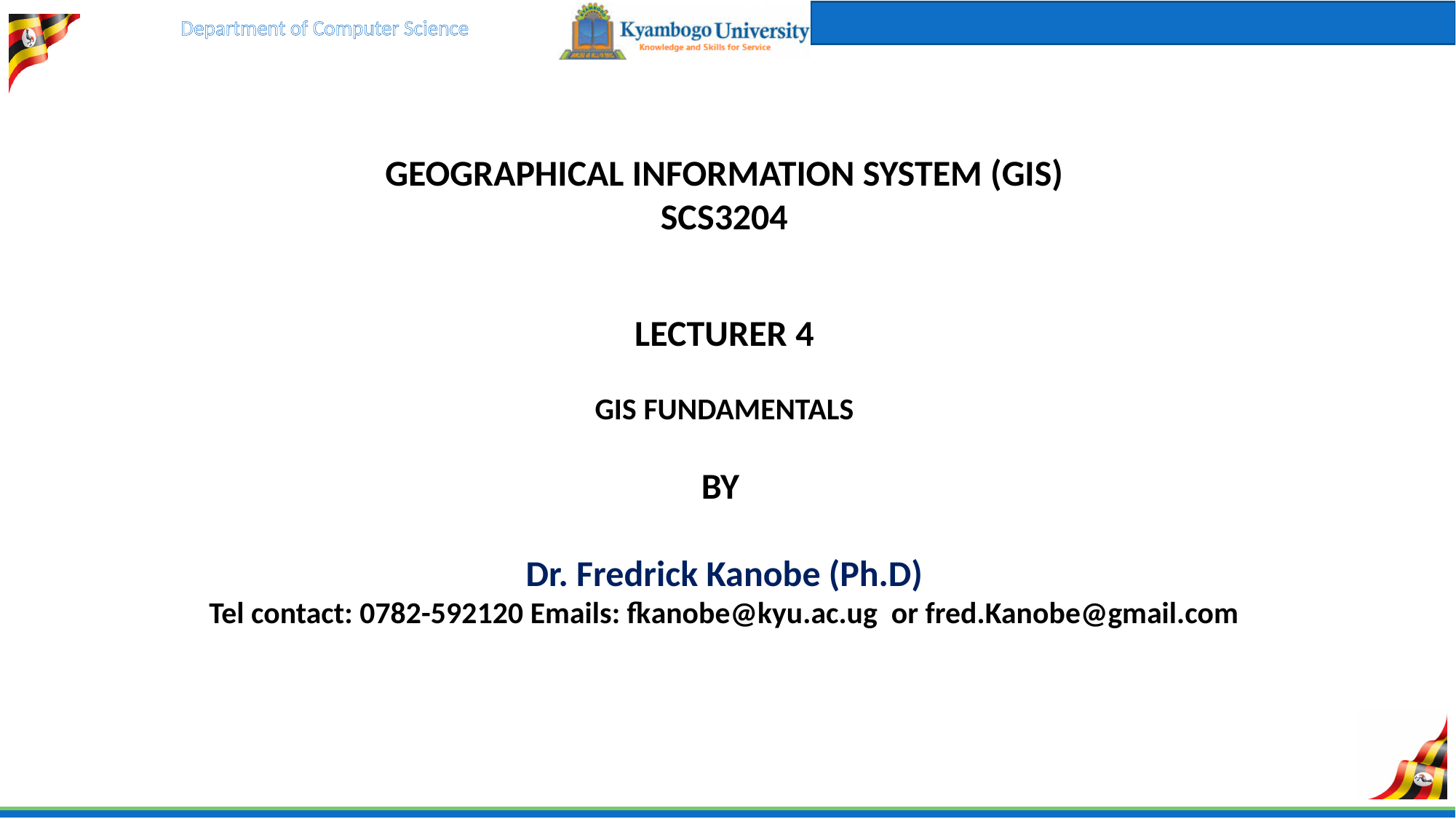

GEOGRAPHICAL INFORMATION SYSTEM (GIS)
SCS3204

LECTURER 4

GIS FUNDAMENTALS

BY

Dr. Fredrick Kanobe (Ph.D)
Tel contact: 0782-592120 Emails: fkanobe@kyu.ac.ug  or fred.Kanobe@gmail.com